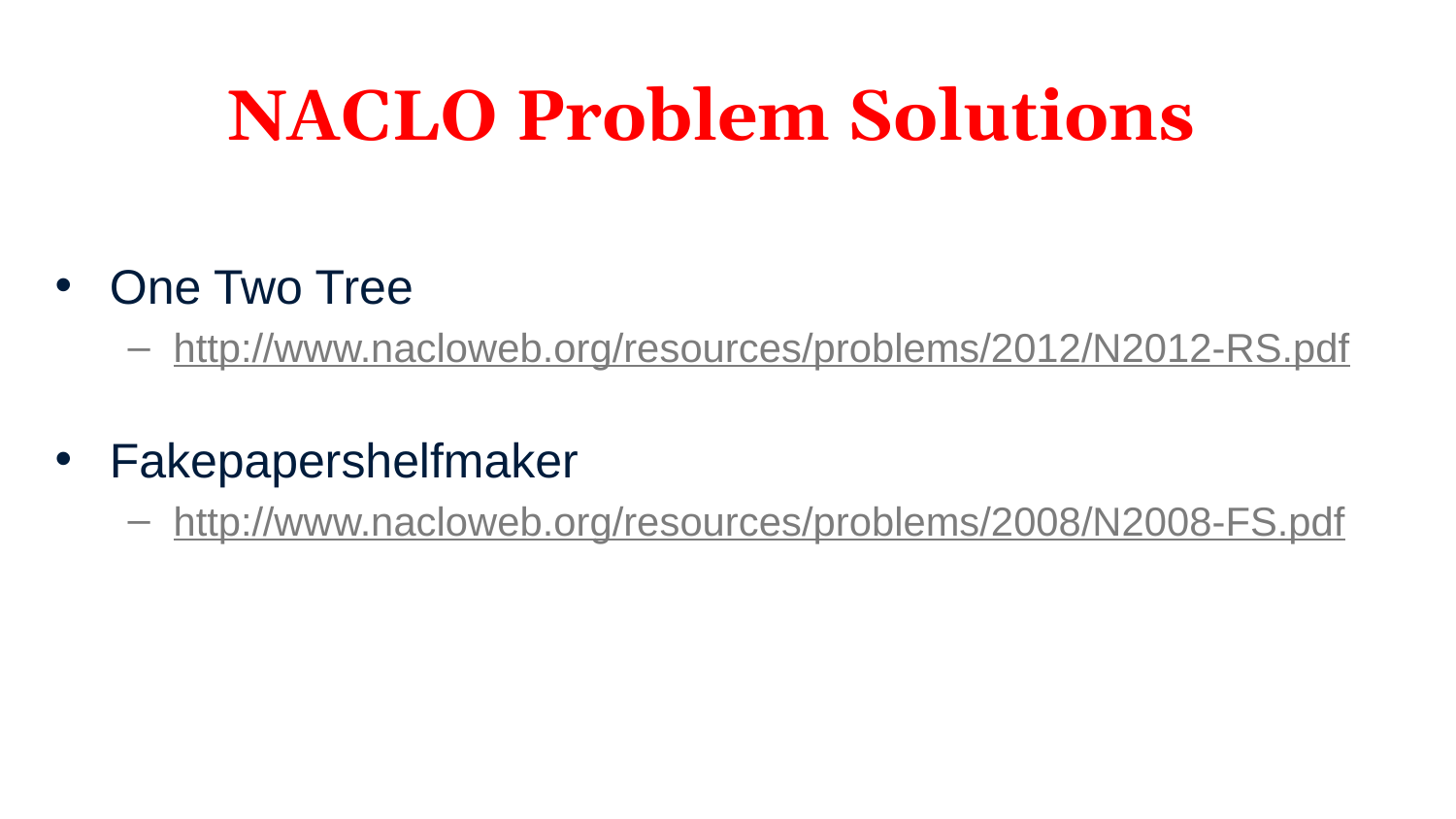

# NACLO Problem Solutions
One Two Tree
http://www.nacloweb.org/resources/problems/2012/N2012-RS.pdf  ‎
Fakepapershelfmaker
http://www.nacloweb.org/resources/problems/2008/N2008-FS.pdf